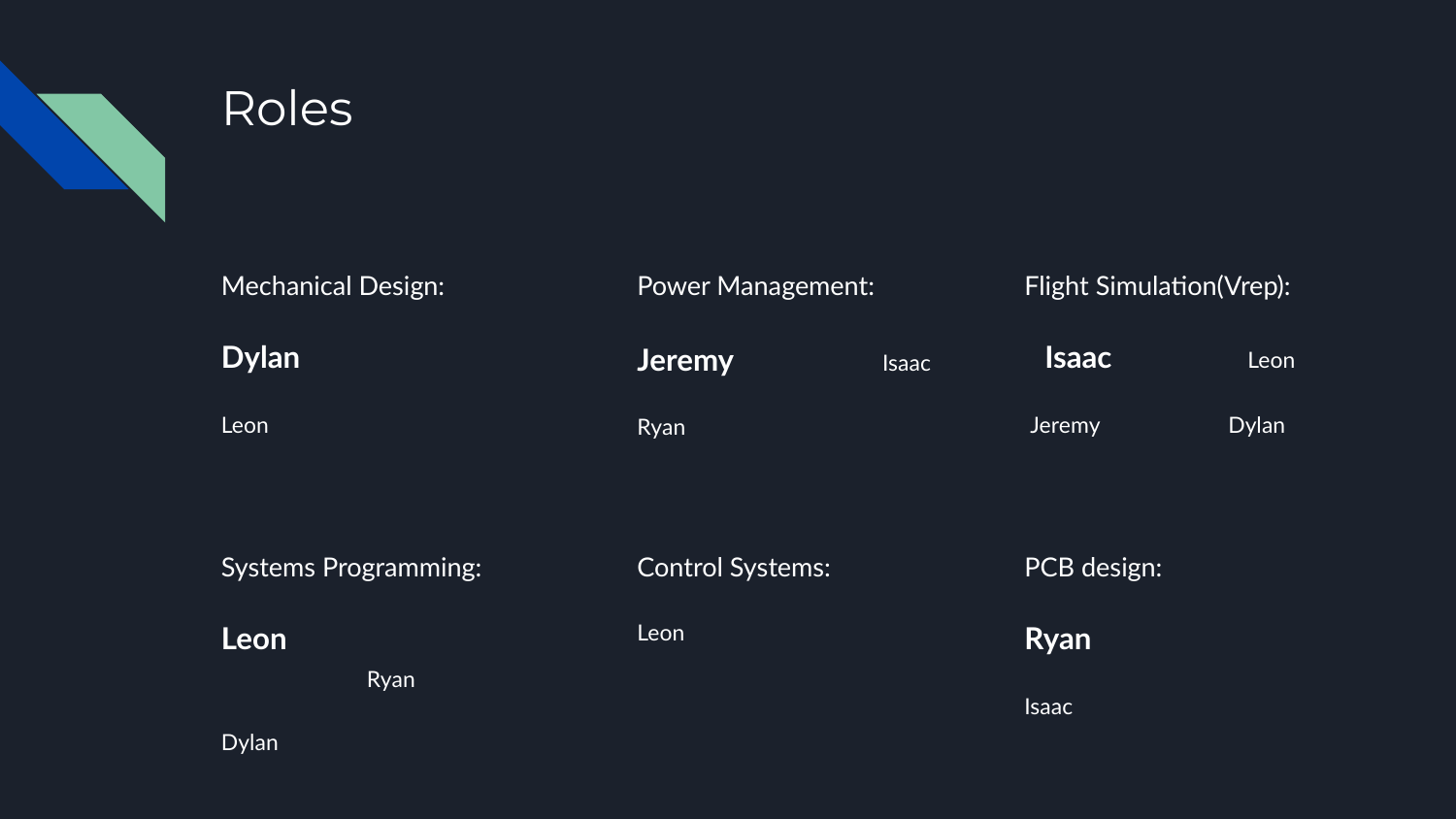

# Roles
Mechanical Design:
Dylan
Leon

Power Management:
Jeremy                      Isaac
Ryan
Flight Simulation(Vrep):
   Isaac                    Leon
 Jeremy	          Dylan

Systems Programming:
Leon			Ryan
Dylan
Control Systems:
Leon

PCB design:
Ryan
Isaac